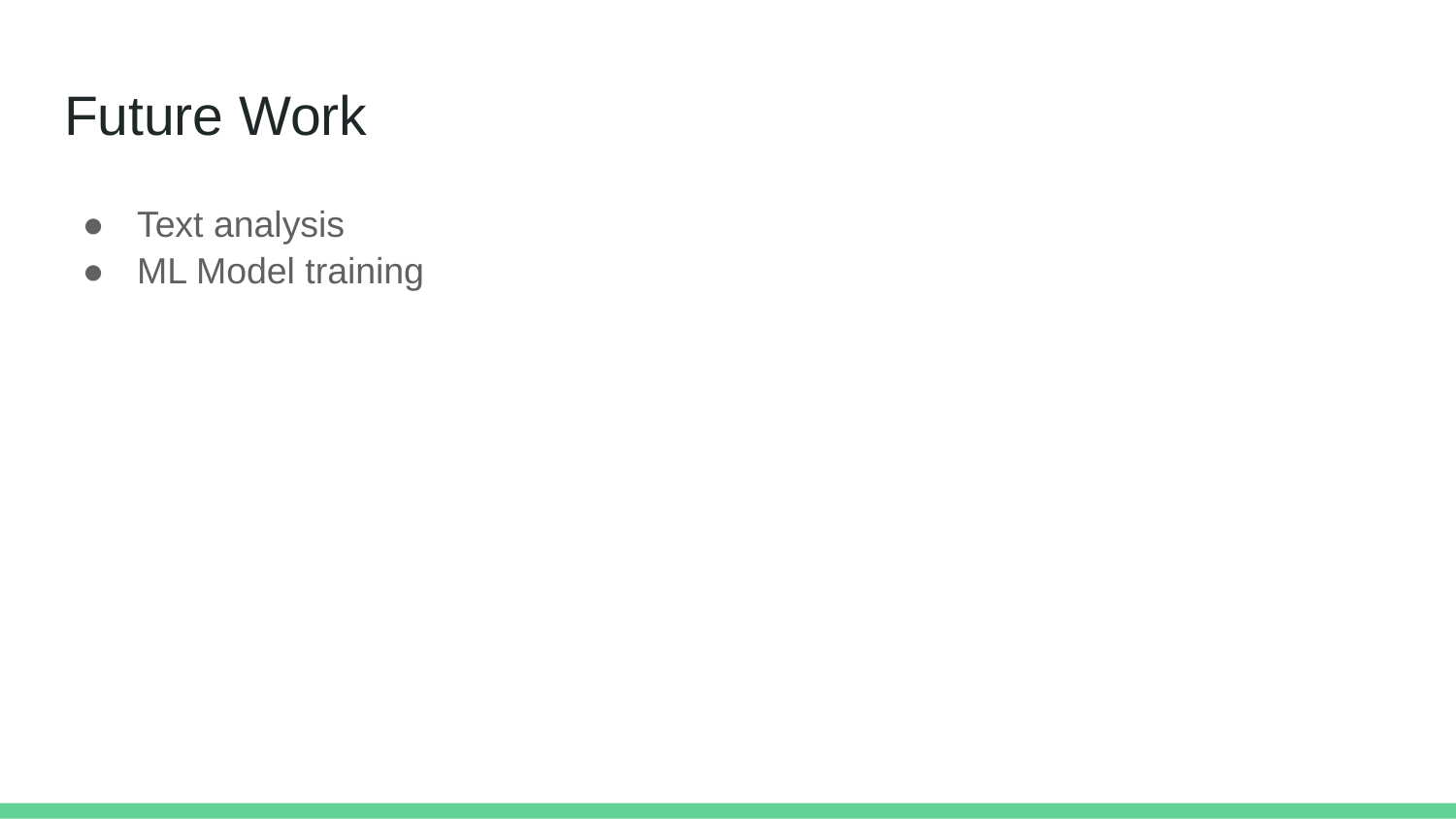

# Future Work
Text analysis
ML Model training